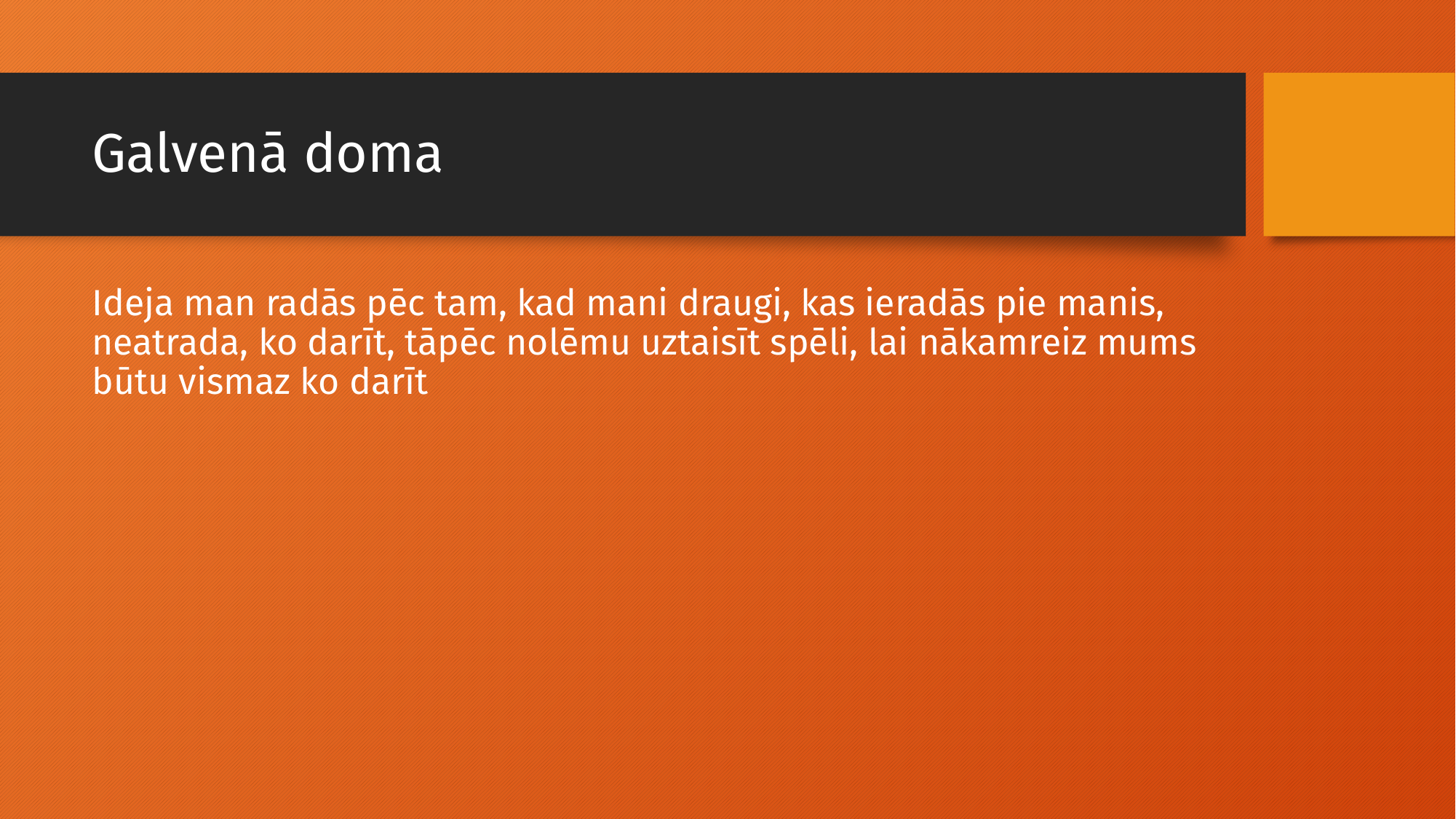

# Galvenā doma
Ideja man radās pēc tam, kad mani draugi, kas ieradās pie manis, neatrada, ko darīt, tāpēc nolēmu uztaisīt spēli, lai nākamreiz mums būtu vismaz ko darīt